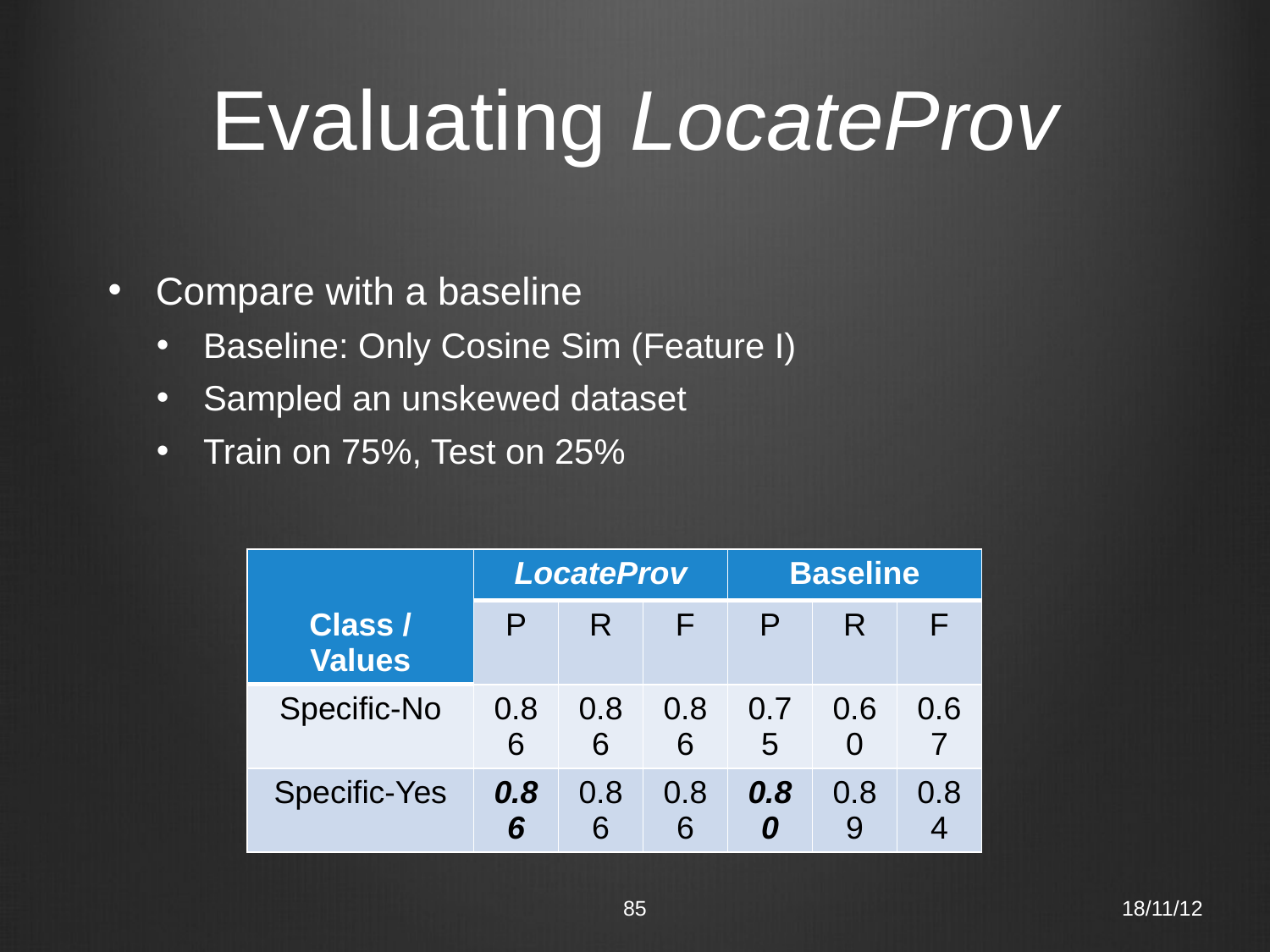

# Evaluating LocateProv
Compare with a baseline
Baseline: Only Cosine Sim (Feature I)
Sampled an unskewed dataset
Train on 75%, Test on 25%

| Class / Values | LocateProv |  |  | Baseline |  |  |
| --- | --- | --- | --- | --- | --- | --- |
|  | P | R | F | P | R | F |
| Specific-No | 0.86 | 0.86 | 0.86 | 0.75 | 0.60 | 0.67 |
| Specific-Yes | 0.86 | 0.86 | 0.86 | 0.80 | 0.89 | 0.84 |
85
18/11/12